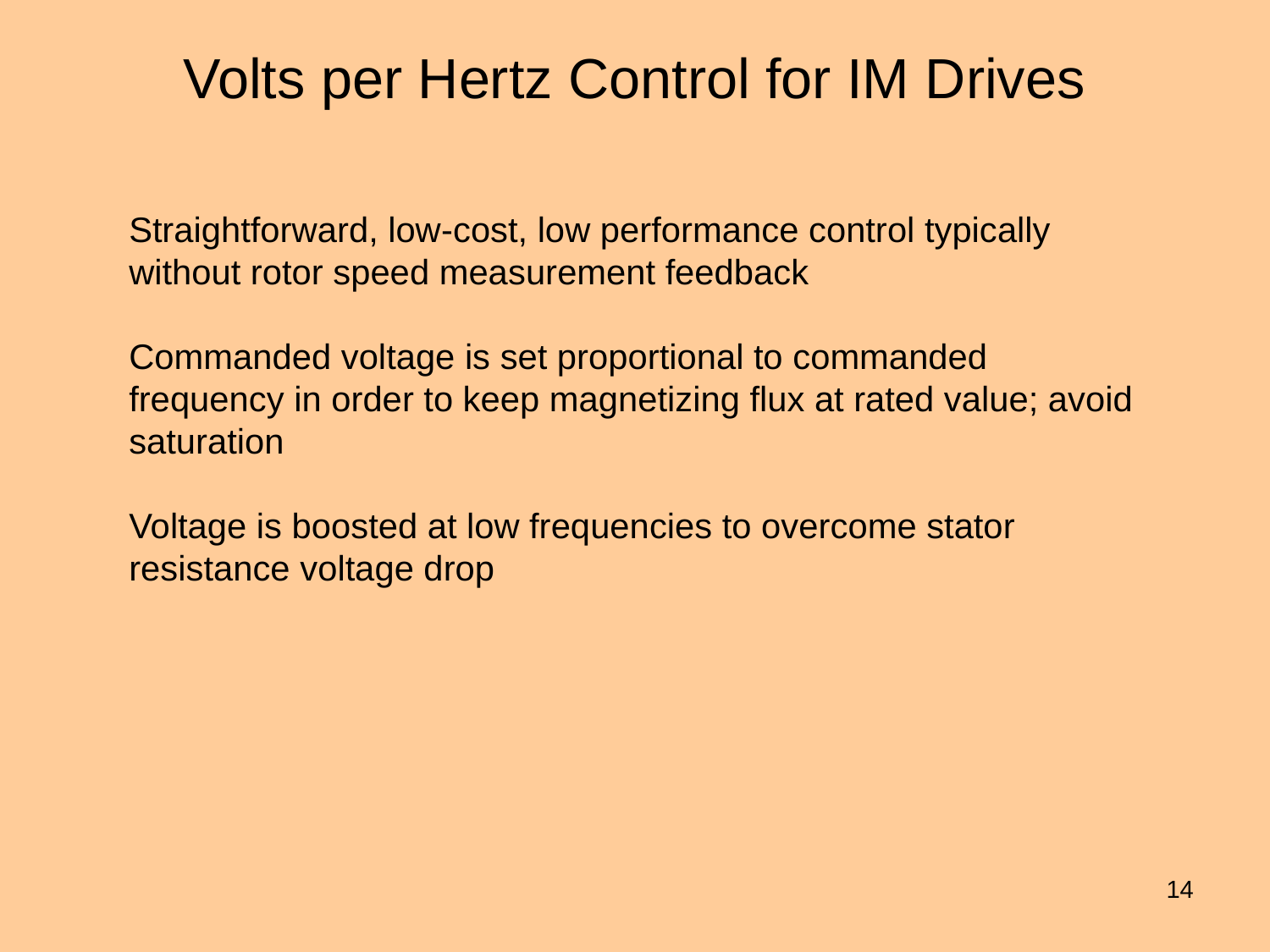

# Volts per Hertz Control for IM Drives
Straightforward, low-cost, low performance control typically without rotor speed measurement feedback

Commanded voltage is set proportional to commanded frequency in order to keep magnetizing flux at rated value; avoid saturation

Voltage is boosted at low frequencies to overcome stator resistance voltage drop
14